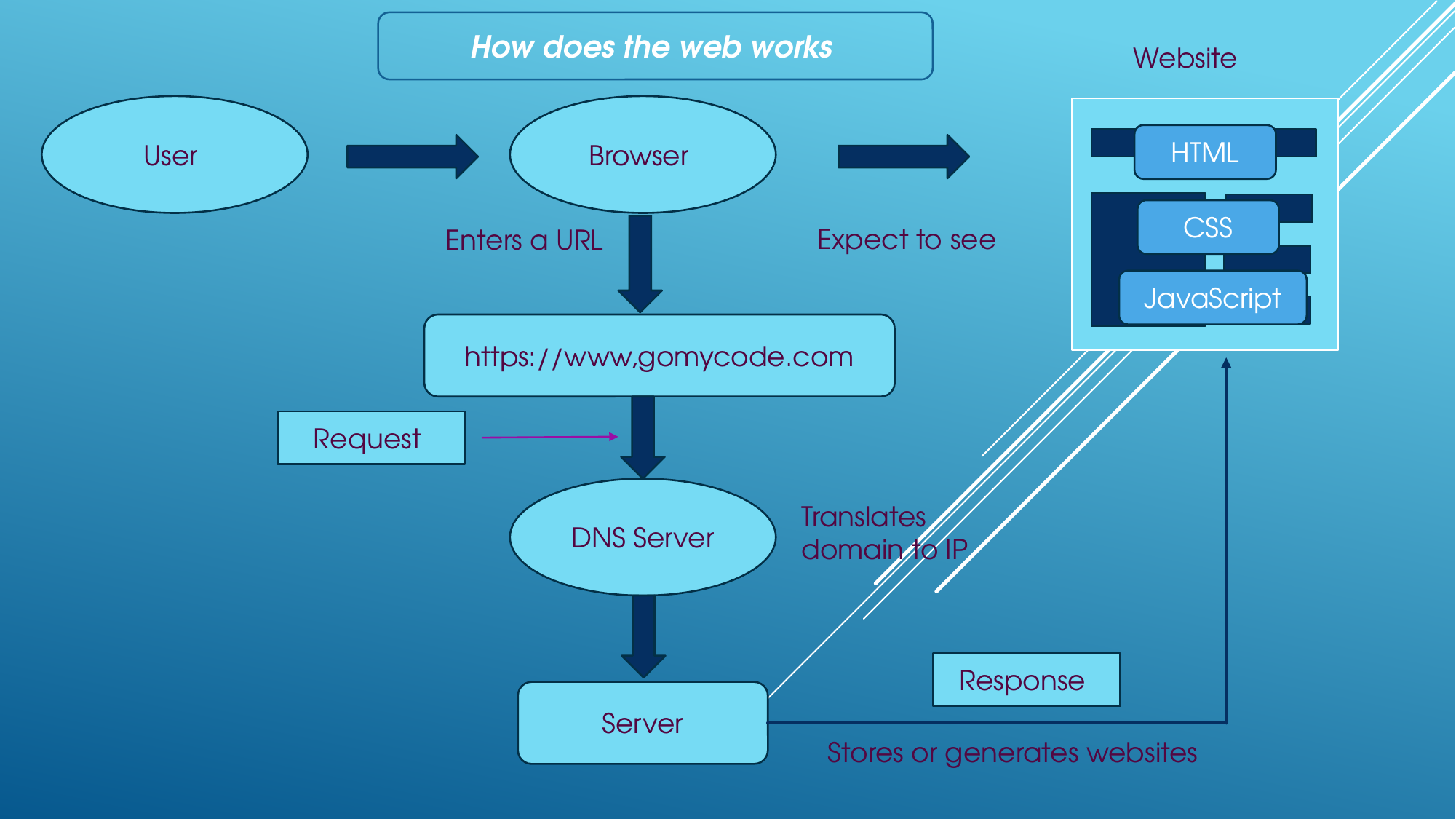

How does the web works
Website
User
Browser

HTML

CSS
Expect to see
Enters a URL

JavaScript

https://www,gomycode.com
Request

DNS Server
Translates domain to IP

Response
Server
Stores or generates websites